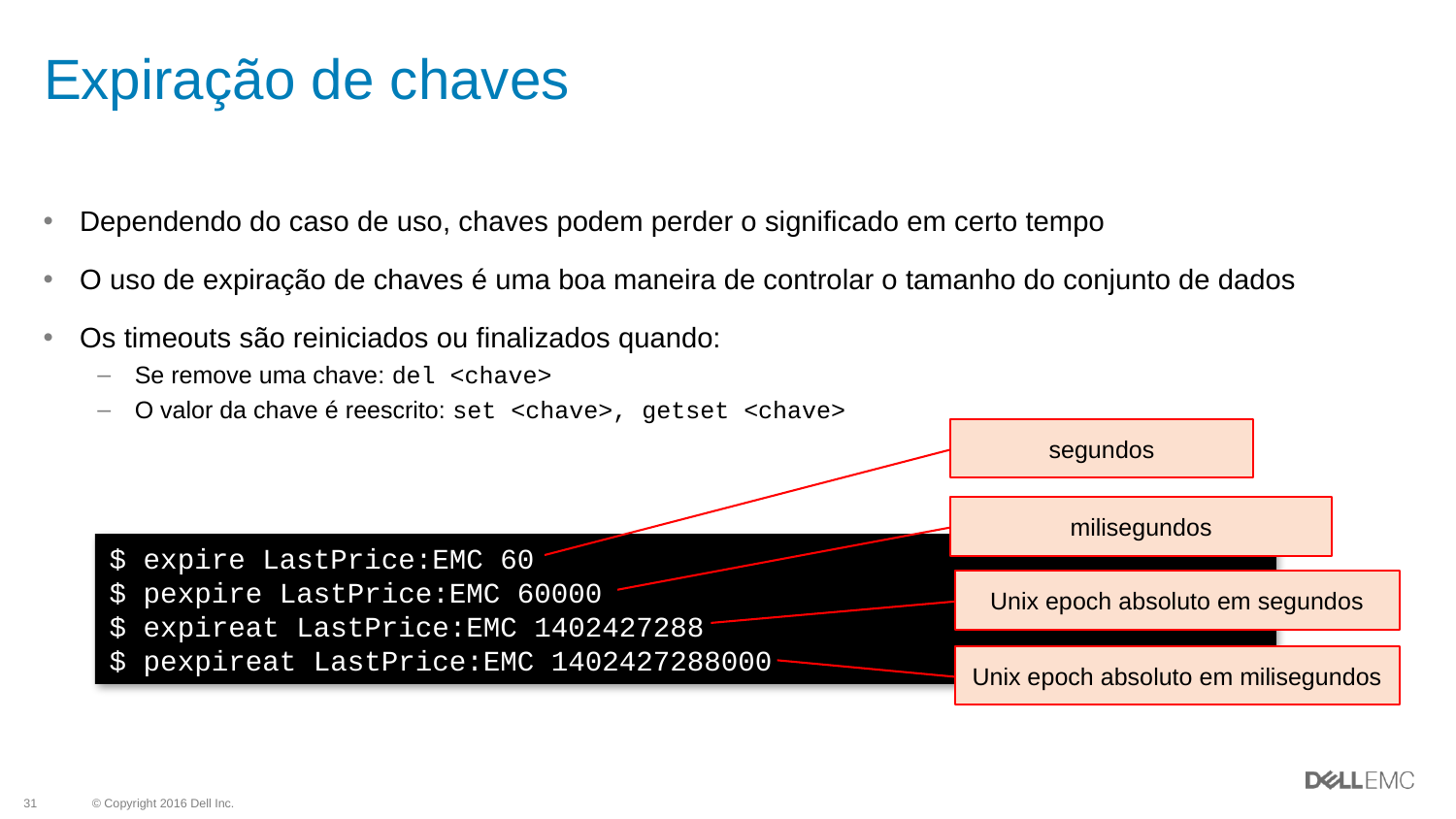

# Expiração de chaves
Dependendo do caso de uso, chaves podem perder o significado em certo tempo
O uso de expiração de chaves é uma boa maneira de controlar o tamanho do conjunto de dados
Os timeouts são reiniciados ou finalizados quando:
Se remove uma chave: del <chave>
O valor da chave é reescrito: set <chave>, getset <chave>
segundos
milisegundos
$ expire LastPrice:EMC 60
$ pexpire LastPrice:EMC 60000
$ expireat LastPrice:EMC 1402427288
$ pexpireat LastPrice:EMC 1402427288000
Unix epoch absoluto em segundos
Unix epoch absoluto em milisegundos